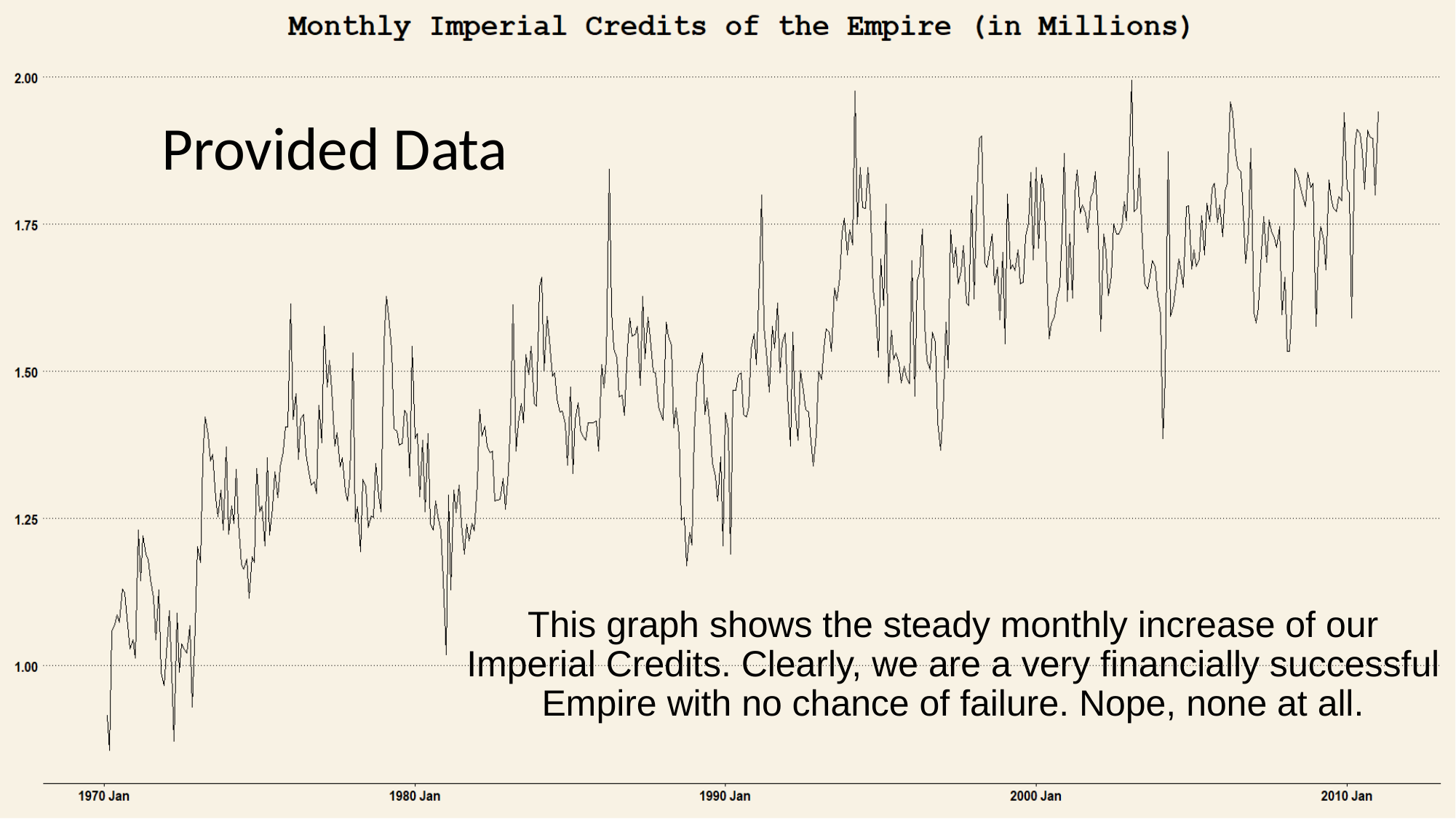

# Provided Data
This graph shows the steady monthly increase of our Imperial Credits. Clearly, we are a very financially successful Empire with no chance of failure. Nope, none at all.